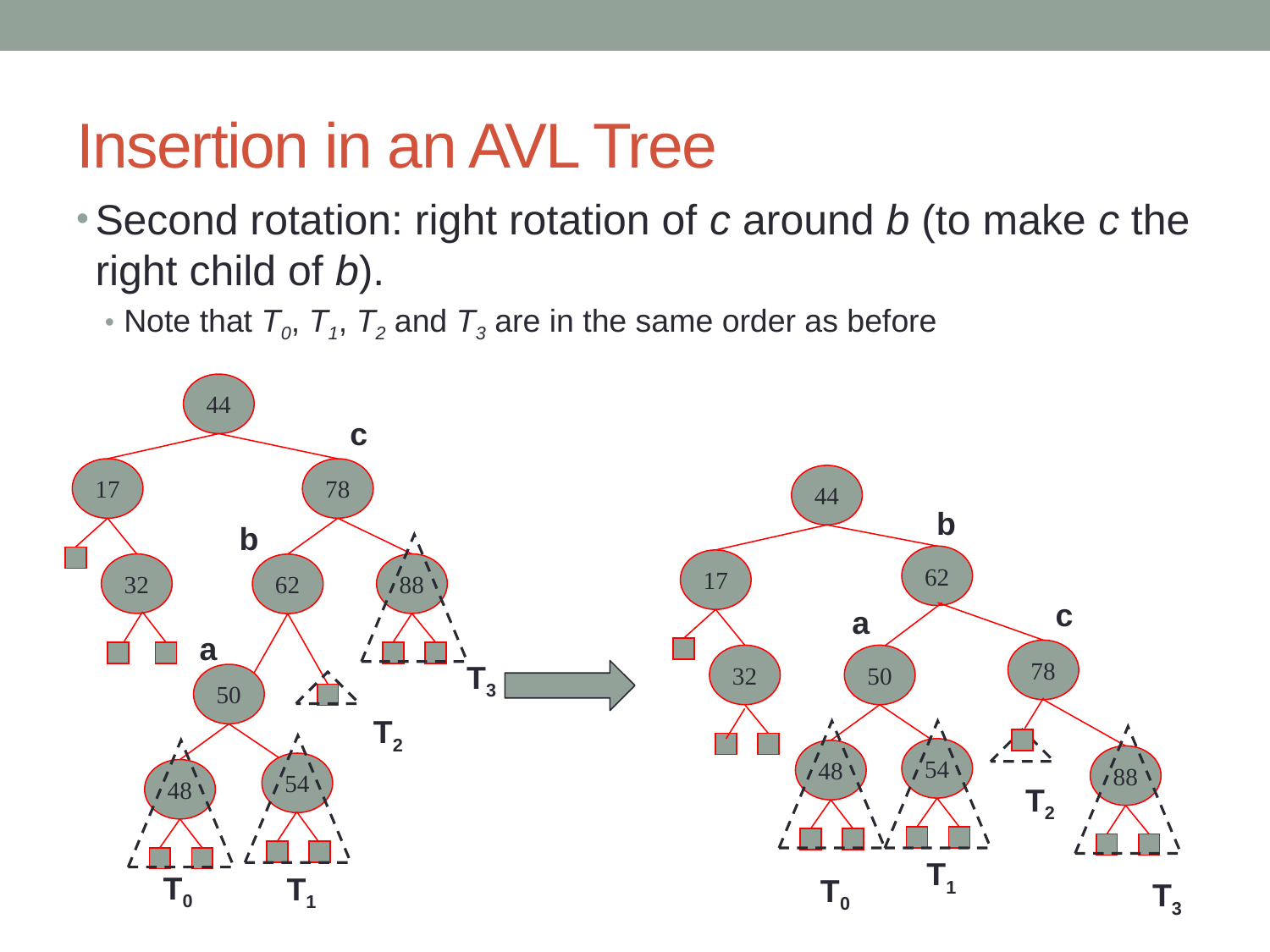

# Insertion in an AVL Tree
Second rotation: right rotation of c around b (to make c the right child of b).
Note that T0, T1, T2 and T3 are in the same order as before
44
c
17
78
b

32
88
62
a

T3
50

T2

54
48

T0
T1
44
b
62
17
c
a

78
32
50

54
48
88
T2

T1
T0
T3